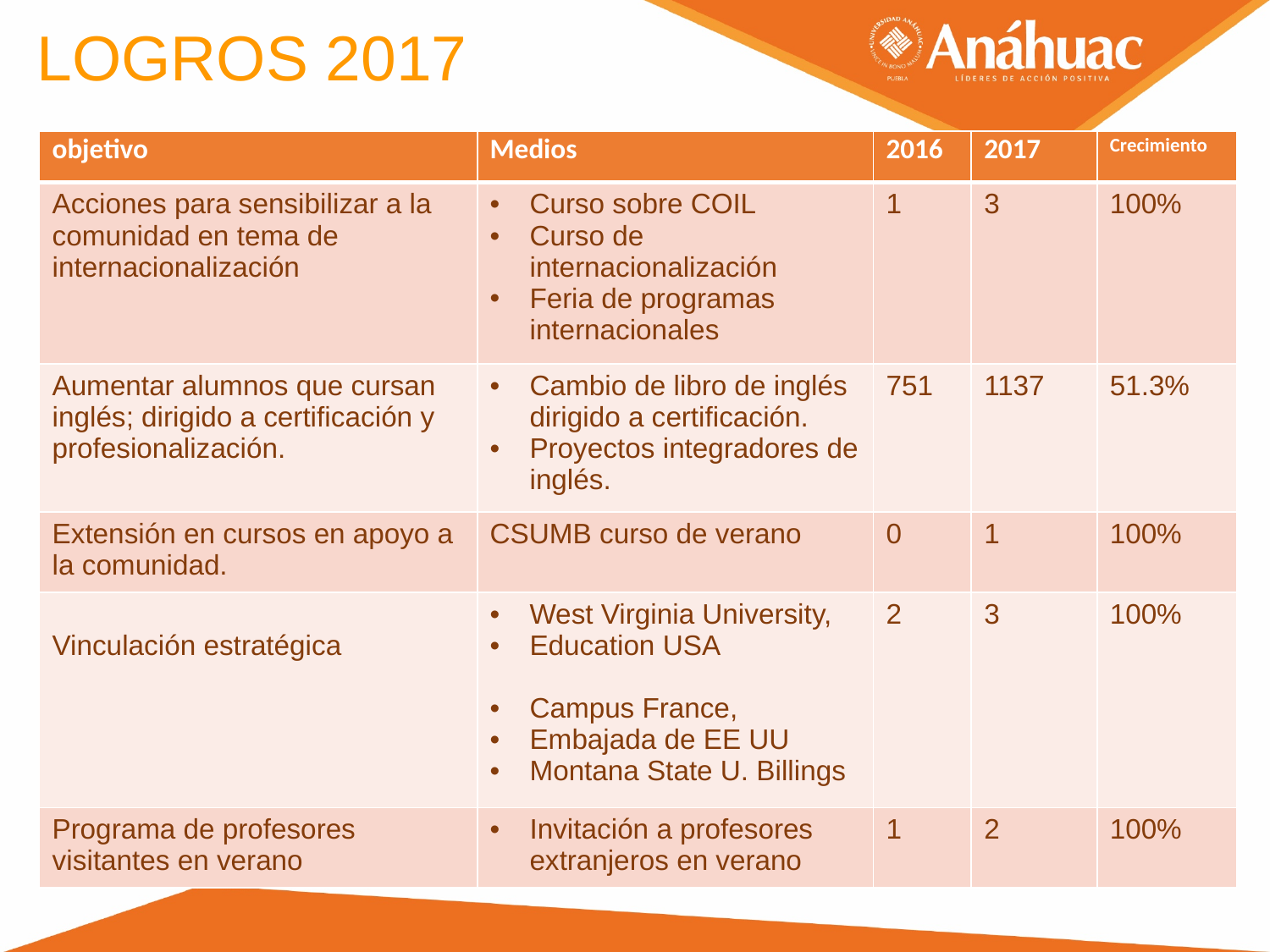

LOGROS 2017
| objetivo | Medios | 2016 | 2017 | Crecimiento |
| --- | --- | --- | --- | --- |
| Acciones para sensibilizar a la comunidad en tema de internacionalización | Curso sobre COIL Curso de internacionalización Feria de programas internacionales | 1 | 3 | 100% |
| Aumentar alumnos que cursan inglés; dirigido a certificación y profesionalización. | Cambio de libro de inglés dirigido a certificación. Proyectos integradores de inglés. | 751 | 1137 | 51.3% |
| Extensión en cursos en apoyo a la comunidad. | CSUMB curso de verano | 0 | 1 | 100% |
| Vinculación estratégica | West Virginia University, Education USA Campus France, Embajada de EE UU Montana State U. Billings | 2 | 3 | 100% |
| Programa de profesores visitantes en verano | Invitación a profesores extranjeros en verano | 1 | 2 | 100% |